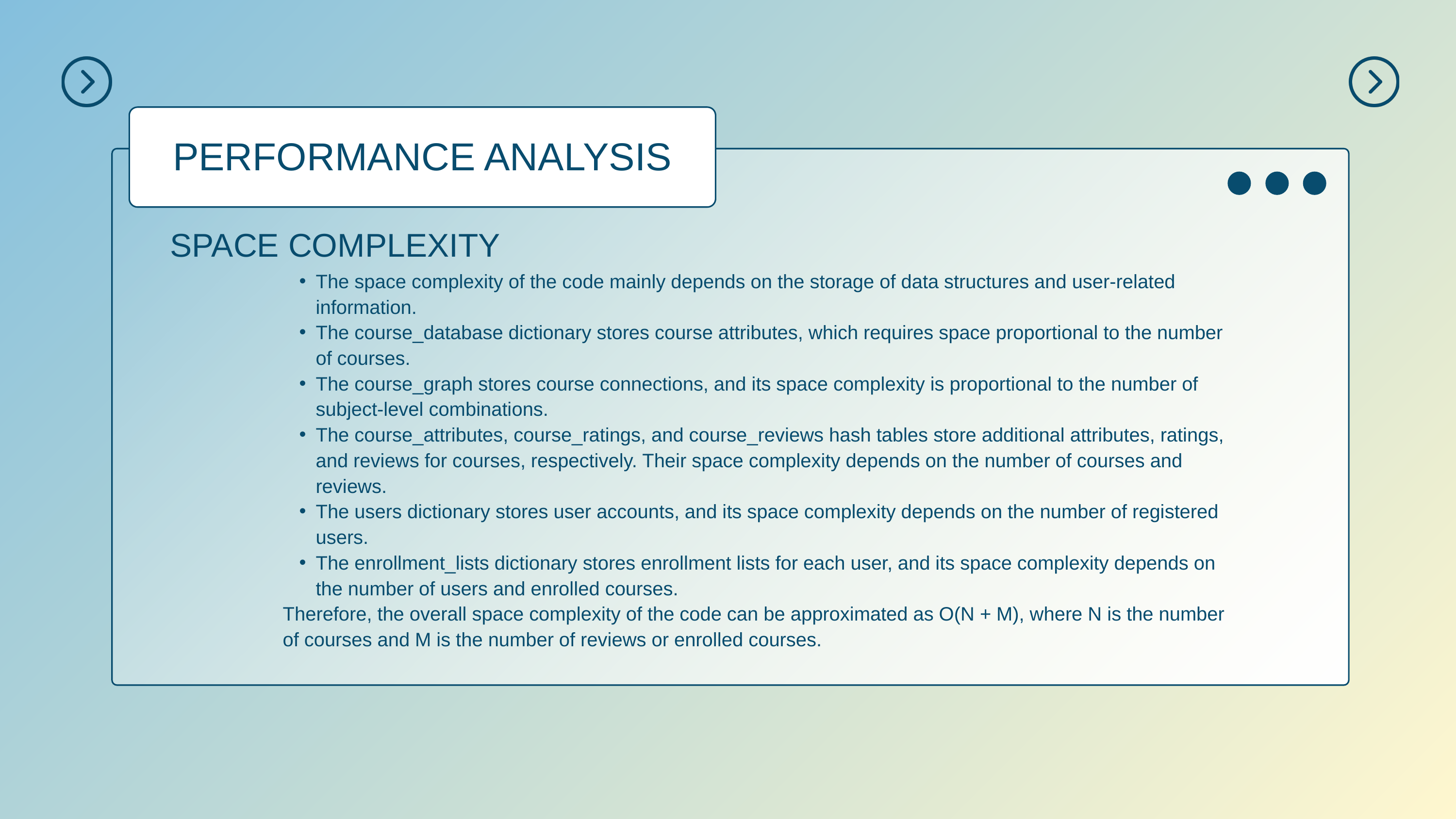

PERFORMANCE ANALYSIS

SPACE COMPLEXITY
The space complexity of the code mainly depends on the storage of data structures and user-related information.
The course_database dictionary stores course attributes, which requires space proportional to the number of courses.
The course_graph stores course connections, and its space complexity is proportional to the number of subject-level combinations.
The course_attributes, course_ratings, and course_reviews hash tables store additional attributes, ratings, and reviews for courses, respectively. Their space complexity depends on the number of courses and reviews.
The users dictionary stores user accounts, and its space complexity depends on the number of registered users.
The enrollment_lists dictionary stores enrollment lists for each user, and its space complexity depends on the number of users and enrolled courses.
Therefore, the overall space complexity of the code can be approximated as O(N + M), where N is the number of courses and M is the number of reviews or enrolled courses.